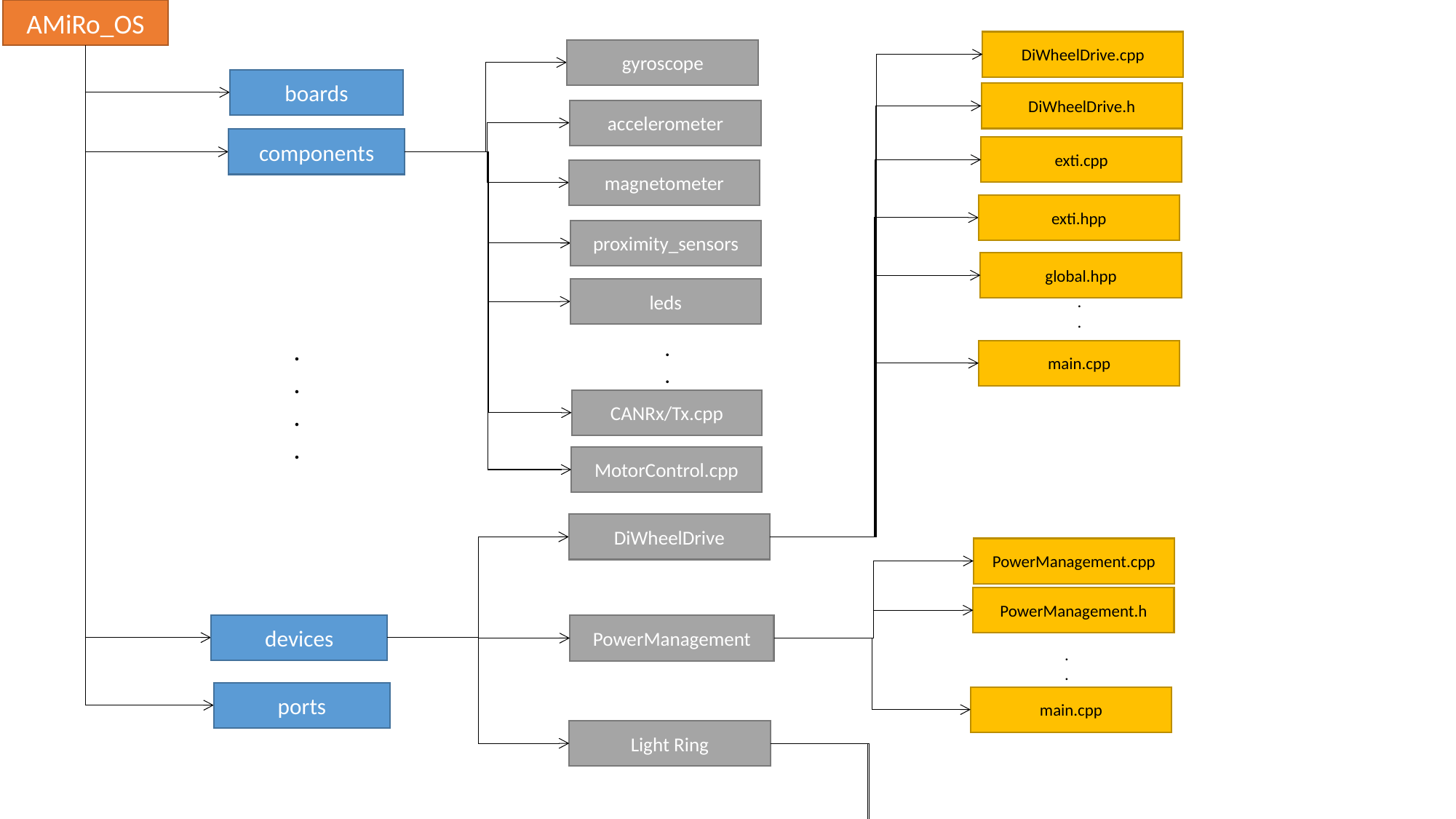

AMiRo_OS
DiWheelDrive.cpp
gyroscope
boards
DiWheelDrive.h
accelerometer
components
exti.cpp
magnetometer
exti.hpp
proximity_sensors
global.hpp
leds
.
.
.
.
.
.
.
.
main.cpp
CANRx/Tx.cpp
MotorControl.cpp
DiWheelDrive
PowerManagement.cpp
PowerManagement.h
devices
PowerManagement
.
.
ports
main.cpp
Light Ring
PowerManagement.cpp
PowerManagement.h
.
.
main.cpp